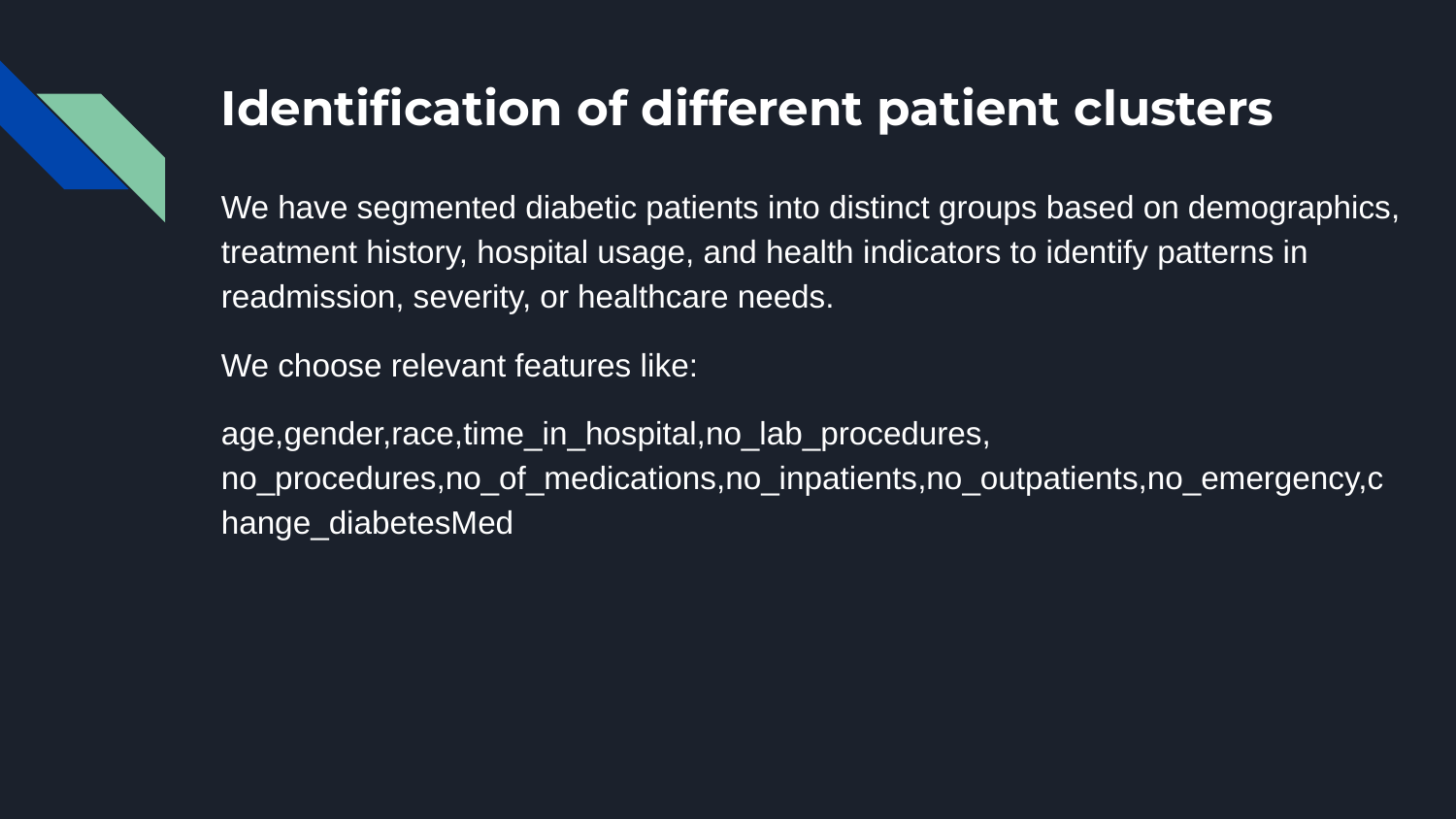

# Identification of different patient clusters
We have segmented diabetic patients into distinct groups based on demographics, treatment history, hospital usage, and health indicators to identify patterns in readmission, severity, or healthcare needs.
We choose relevant features like:
age,gender,race,time_in_hospital,no_lab_procedures, no_procedures,no_of_medications,no_inpatients,no_outpatients,no_emergency,change_diabetesMed